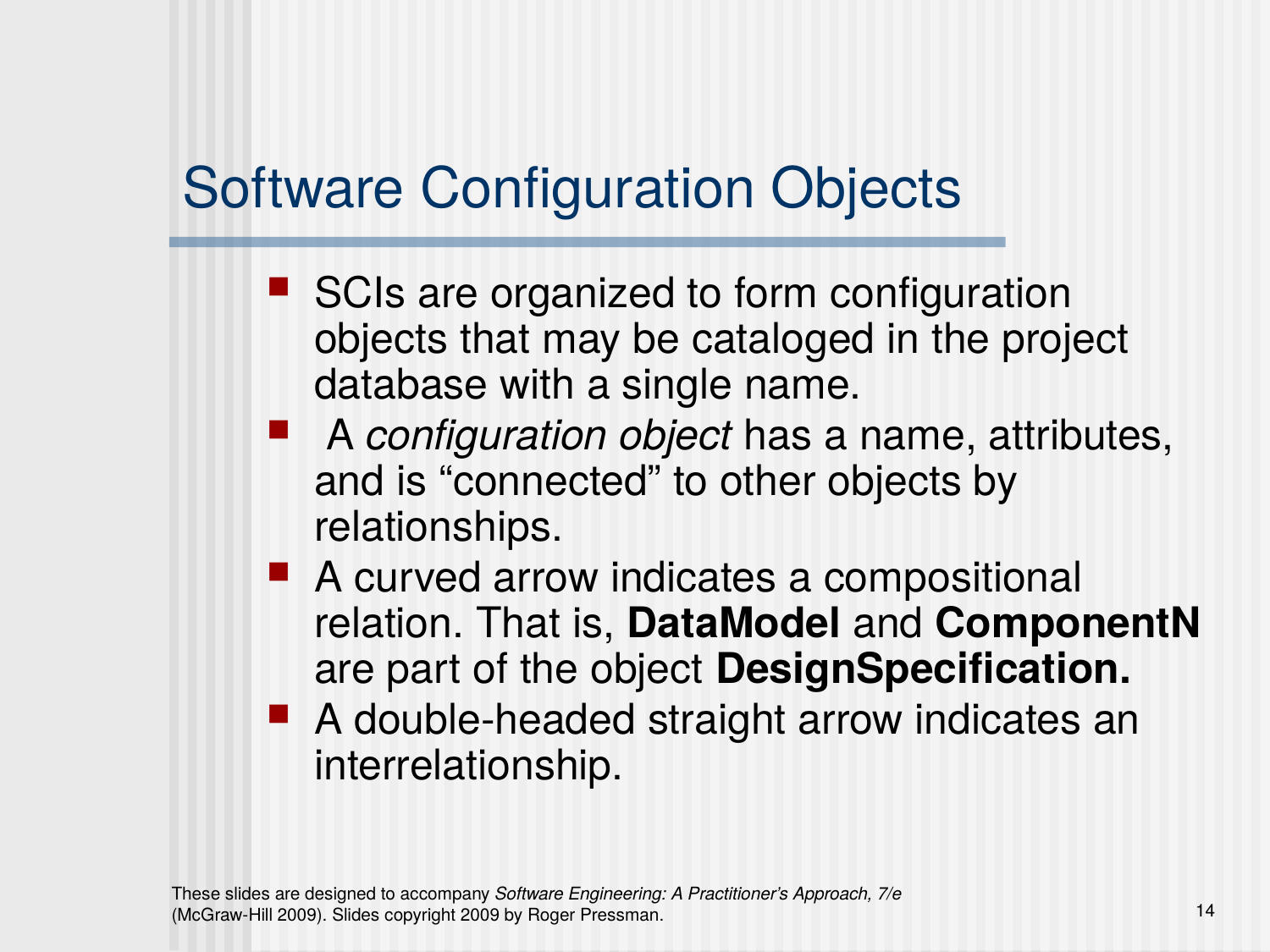

# Software Configuration Objects
SCIs are organized to form configuration objects that may be cataloged in the project database with a single name.
 A configuration object has a name, attributes, and is “connected” to other objects by relationships.
A curved arrow indicates a compositional relation. That is, DataModel and ComponentN are part of the object DesignSpecification.
A double-headed straight arrow indicates an interrelationship.
These slides are designed to accompany Software Engineering: A Practitioner’s Approach, 7/e (McGraw-Hill 2009). Slides copyright 2009 by Roger Pressman.
14